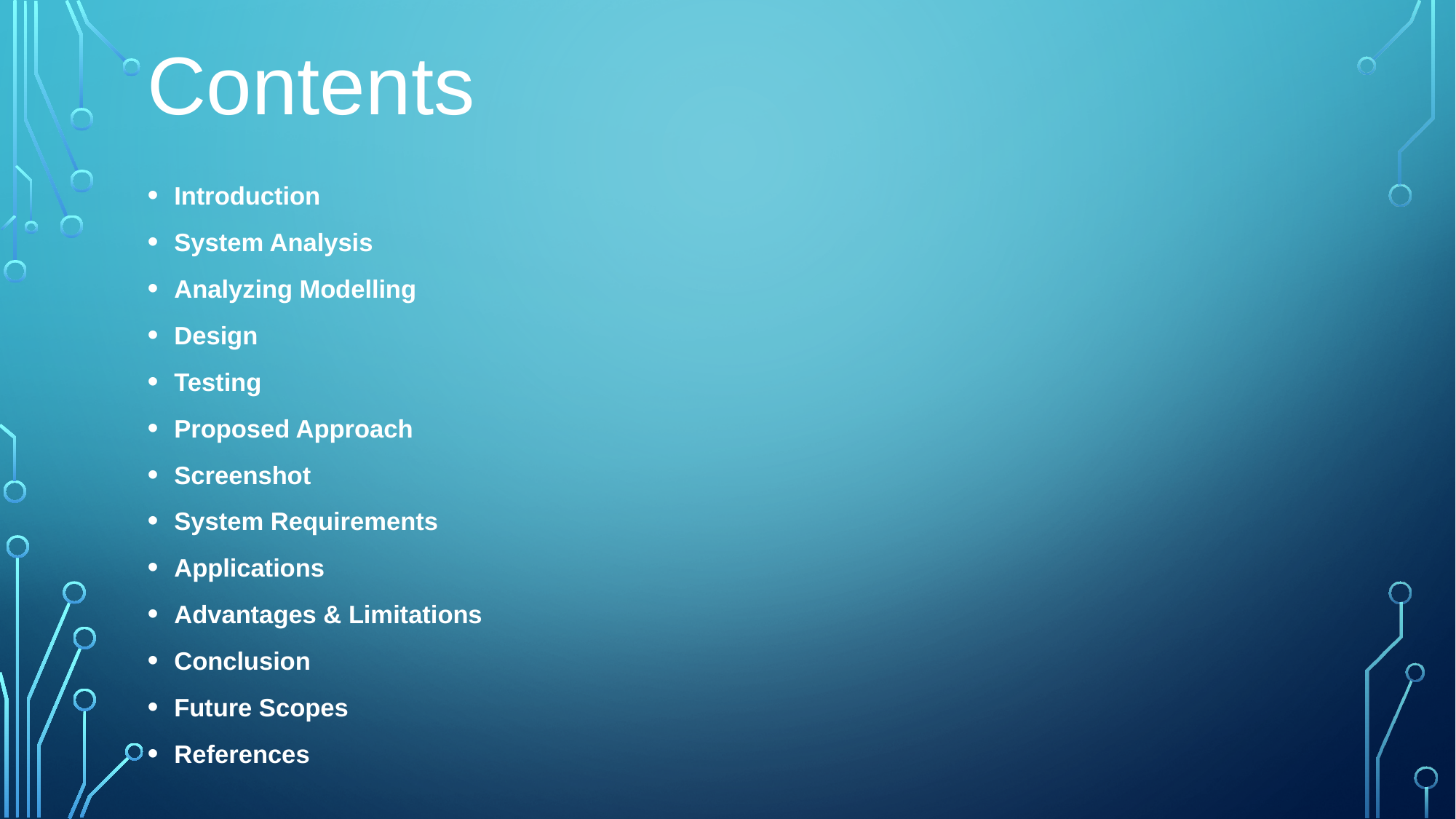

# Contents
Introduction
System Analysis
Analyzing Modelling
Design
Testing
Proposed Approach
Screenshot
System Requirements
Applications
Advantages & Limitations
Conclusion
Future Scopes
References